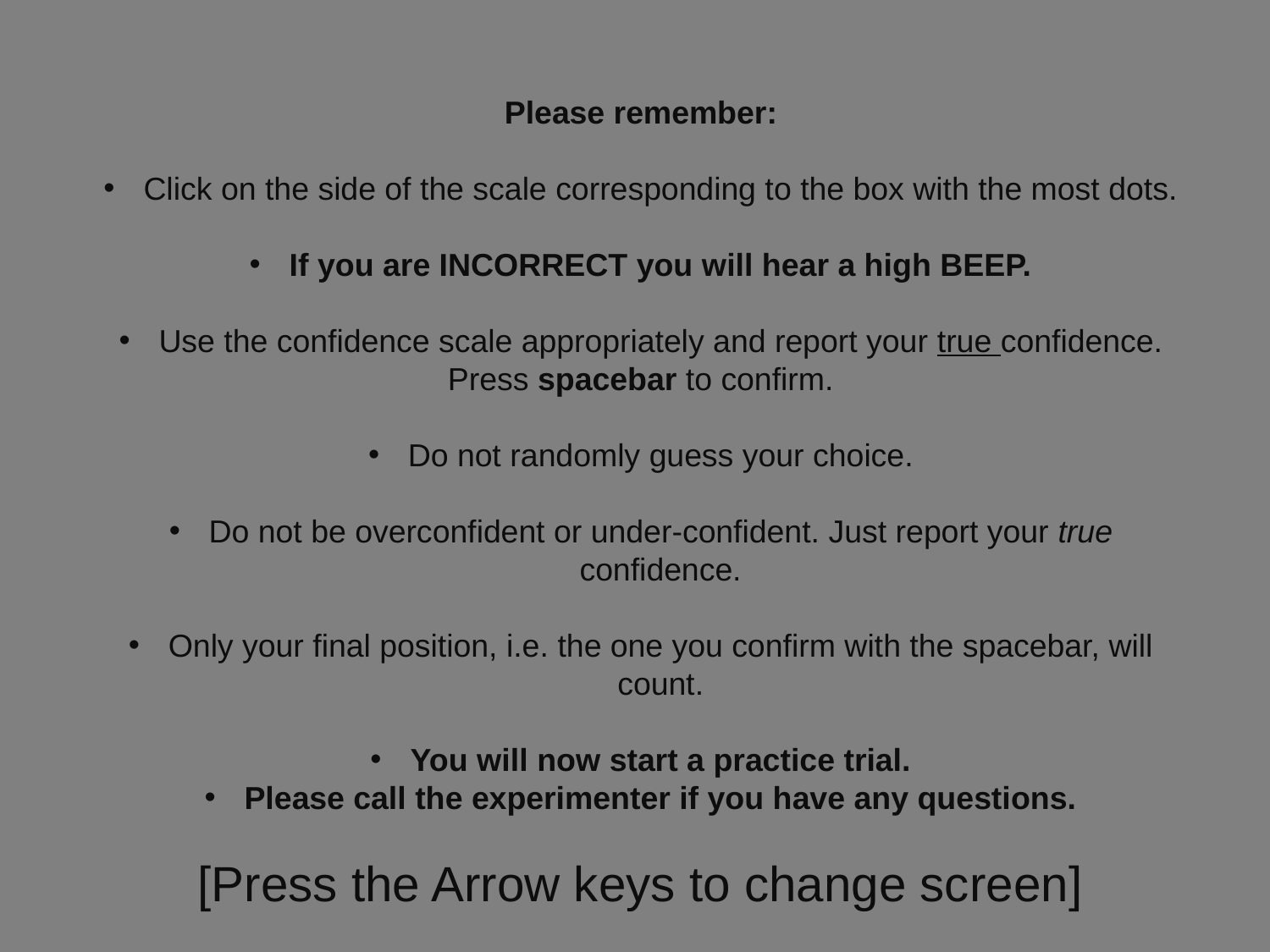

Please remember:

Click on the side of the scale corresponding to the box with the most dots.

If you are INCORRECT you will hear a high BEEP.

Use the confidence scale appropriately and report your true confidence.
Press spacebar to confirm.

Do not randomly guess your choice.

Do not be overconfident or under-confident. Just report your true confidence.

Only your final position, i.e. the one you confirm with the spacebar, will count.

You will now start a practice trial.
Please call the experimenter if you have any questions.
[Press the Arrow keys to change screen]